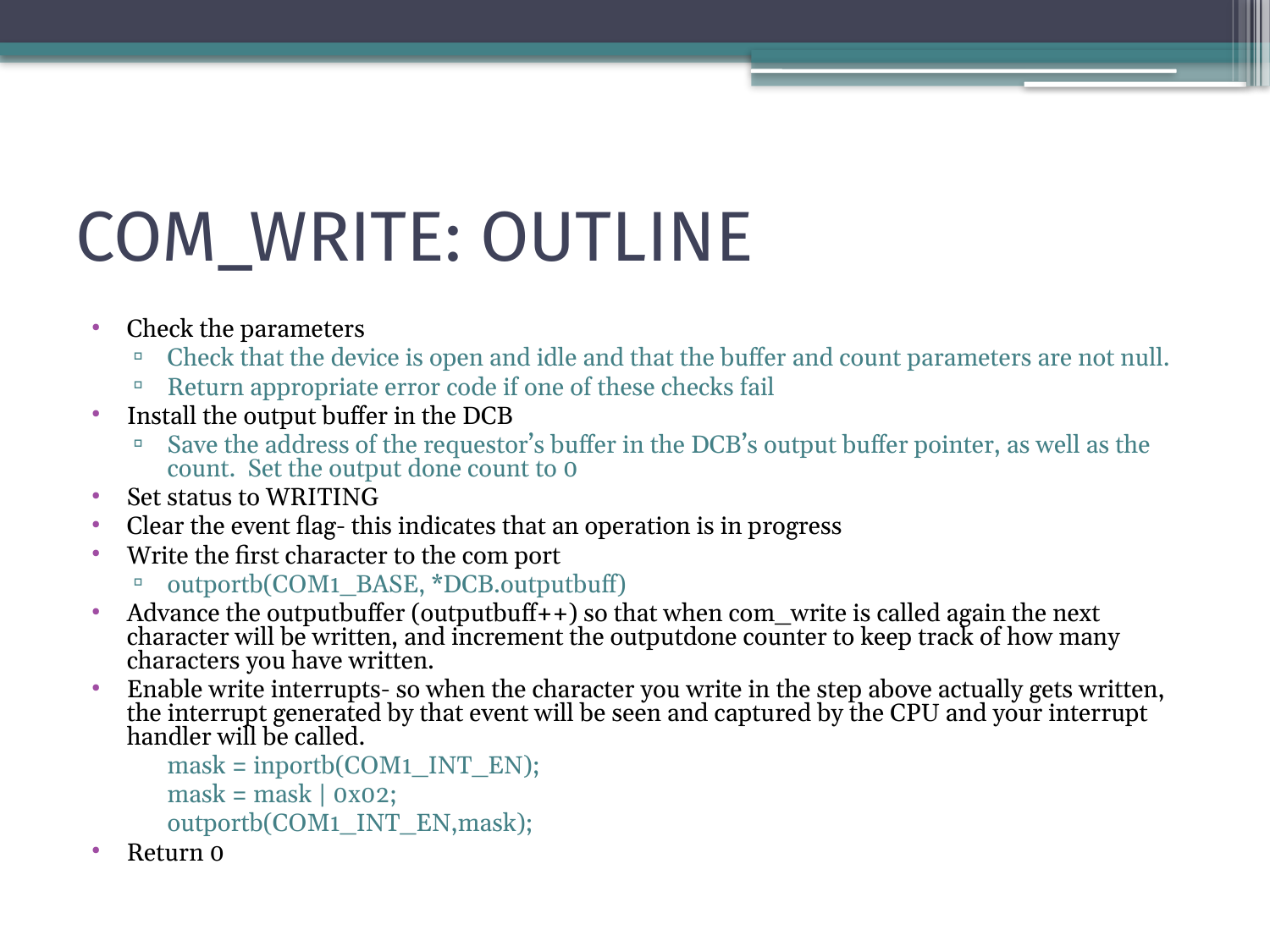

# COM_WRITE: OUTLINE
Check the parameters
Check that the device is open and idle and that the buffer and count parameters are not null.
Return appropriate error code if one of these checks fail
Install the output buffer in the DCB
Save the address of the requestor’s buffer in the DCB’s output buffer pointer, as well as the count.  Set the output done count to 0
Set status to WRITING
Clear the event flag- this indicates that an operation is in progress
Write the first character to the com port
outportb(COM1_BASE, *DCB.outputbuff)
Advance the outputbuffer (outputbuff++) so that when com_write is called again the next character will be written, and increment the outputdone counter to keep track of how many characters you have written.
Enable write interrupts- so when the character you write in the step above actually gets written, the interrupt generated by that event will be seen and captured by the CPU and your interrupt handler will be called.
	mask = inportb(COM1_INT_EN);
	mask = mask | 0x02;
	outportb(COM1_INT_EN,mask);
Return 0